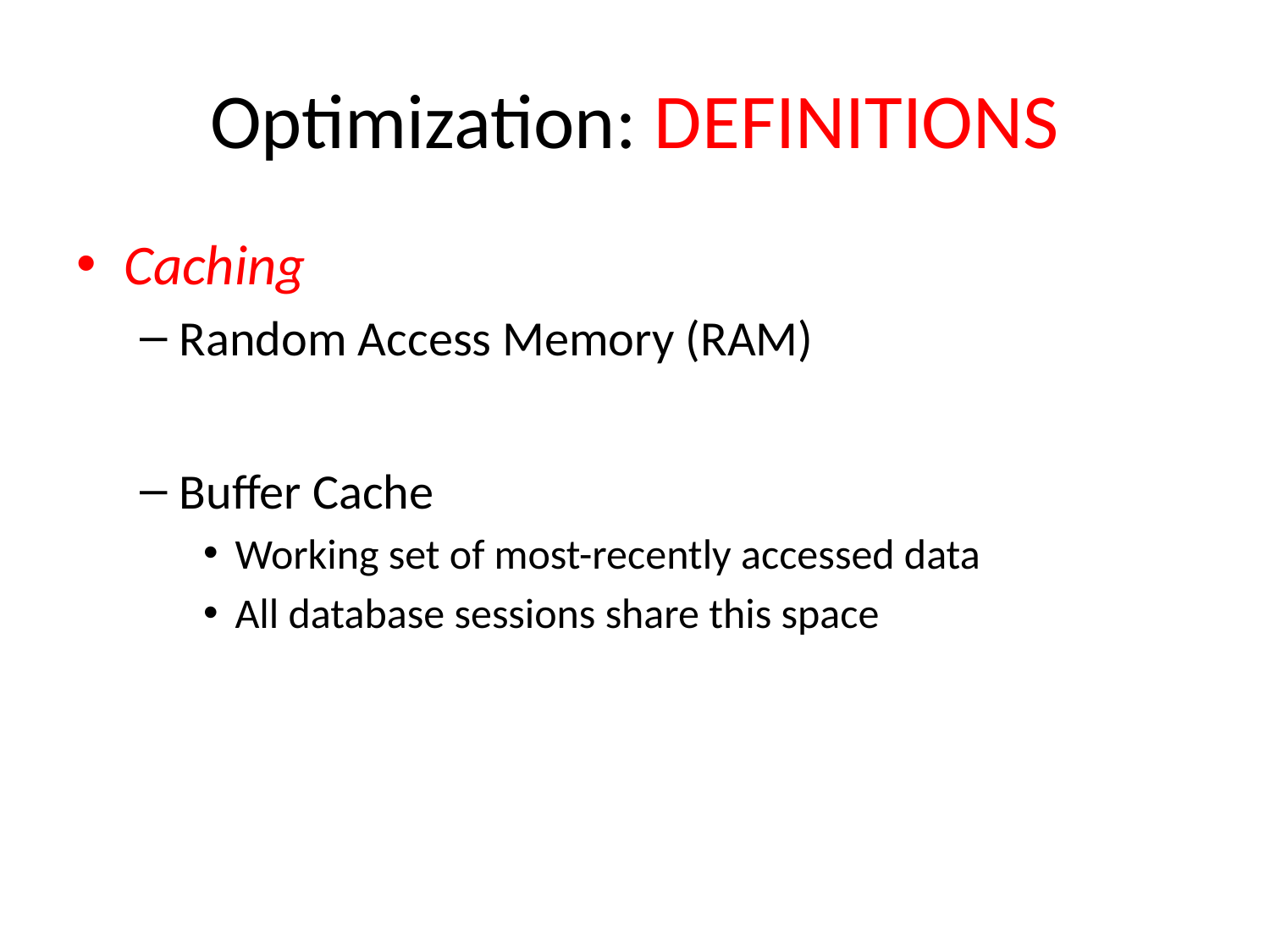

# Optimization: DEFINITIONS
Caching
Random Access Memory (RAM)

Buffer Cache
Working set of most-recently accessed data
All database sessions share this space